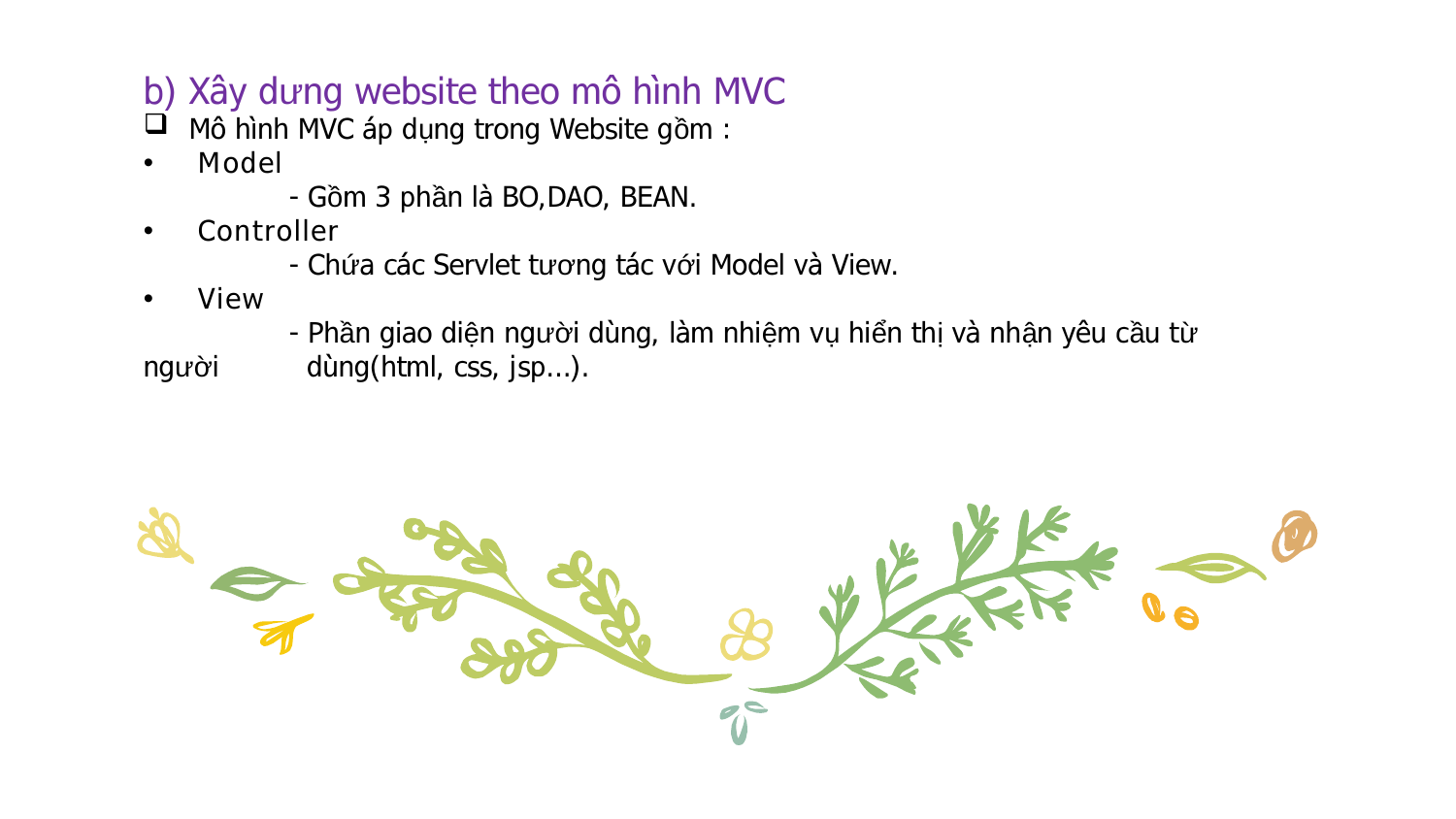

b) Xây dưng website theo mô hình MVC
Mô hình MVC áp dụng trong Website gồm :
Model
	- Gồm 3 phần là BO,DAO, BEAN.
Controller
	- Chứa các Servlet tương tác với Model và View.
View
	- Phần giao diện người dùng, làm nhiệm vụ hiển thị và nhận yêu cầu từ người 	  dùng(html, css, jsp...).